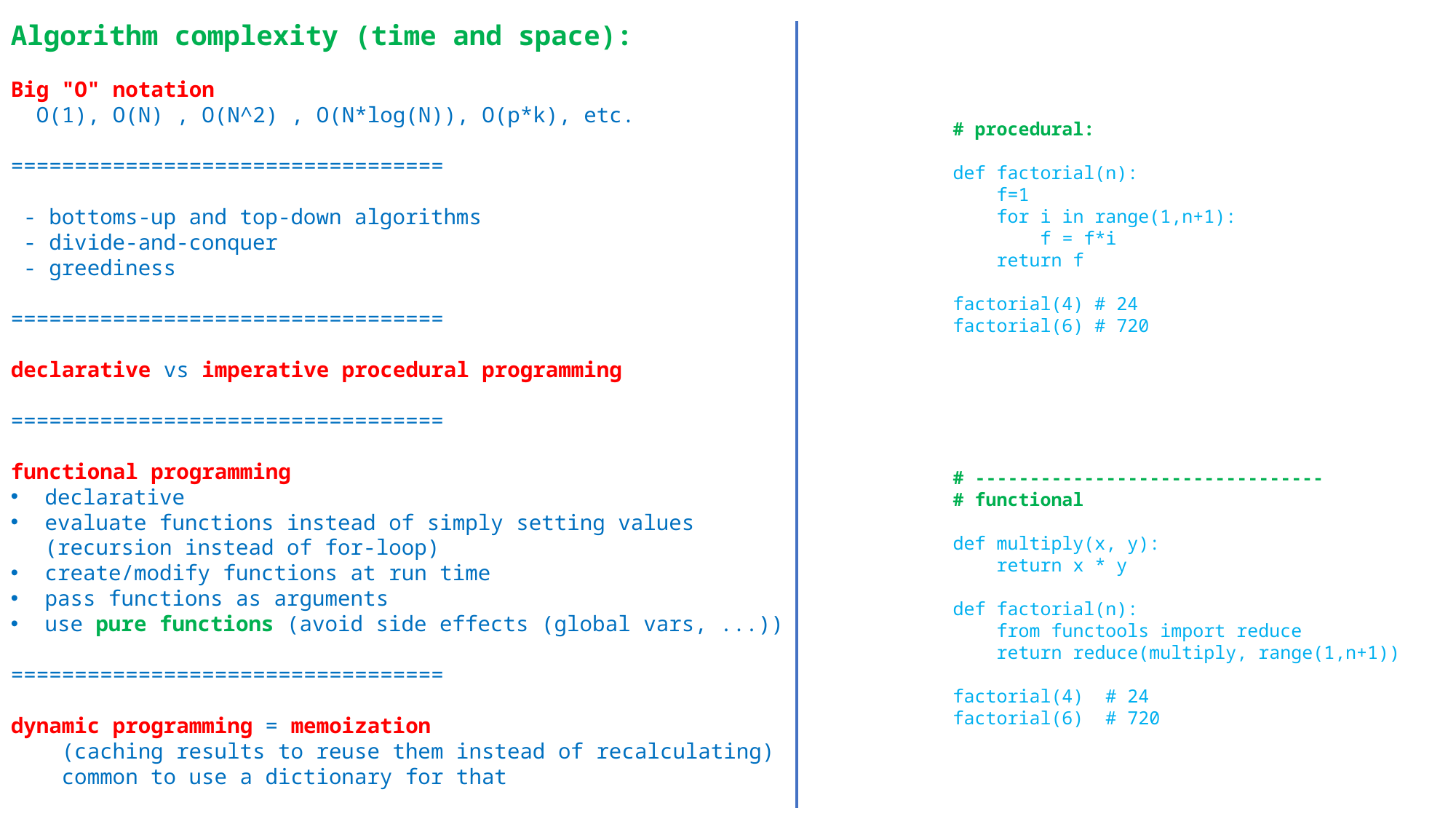

Algorithm complexity (time and space):

Big "O" notation
  O(1), O(N) , O(N^2) , O(N*log(N)), O(p*k), etc.

==================================

 - bottoms-up and top-down algorithms
 - divide-and-conquer
 - greediness

==================================

declarative vs imperative procedural programming

==================================

functional programming
declarative
evaluate functions instead of simply setting values
(recursion instead of for-loop)
create/modify functions at run time
pass functions as arguments
use pure functions (avoid side effects (global vars, ...))

==================================

dynamic programming = memoization
    (caching results to reuse them instead of recalculating)
    common to use a dictionary for that
# procedural:

def factorial(n):
    f=1
    for i in range(1,n+1):
        f = f*i
    return f

factorial(4) # 24
factorial(6) # 720

# --------------------------------
# functional

def multiply(x, y):
    return x * y

def factorial(n):
    from functools import reduce
    return reduce(multiply, range(1,n+1))

factorial(4)  # 24
factorial(6)  # 720